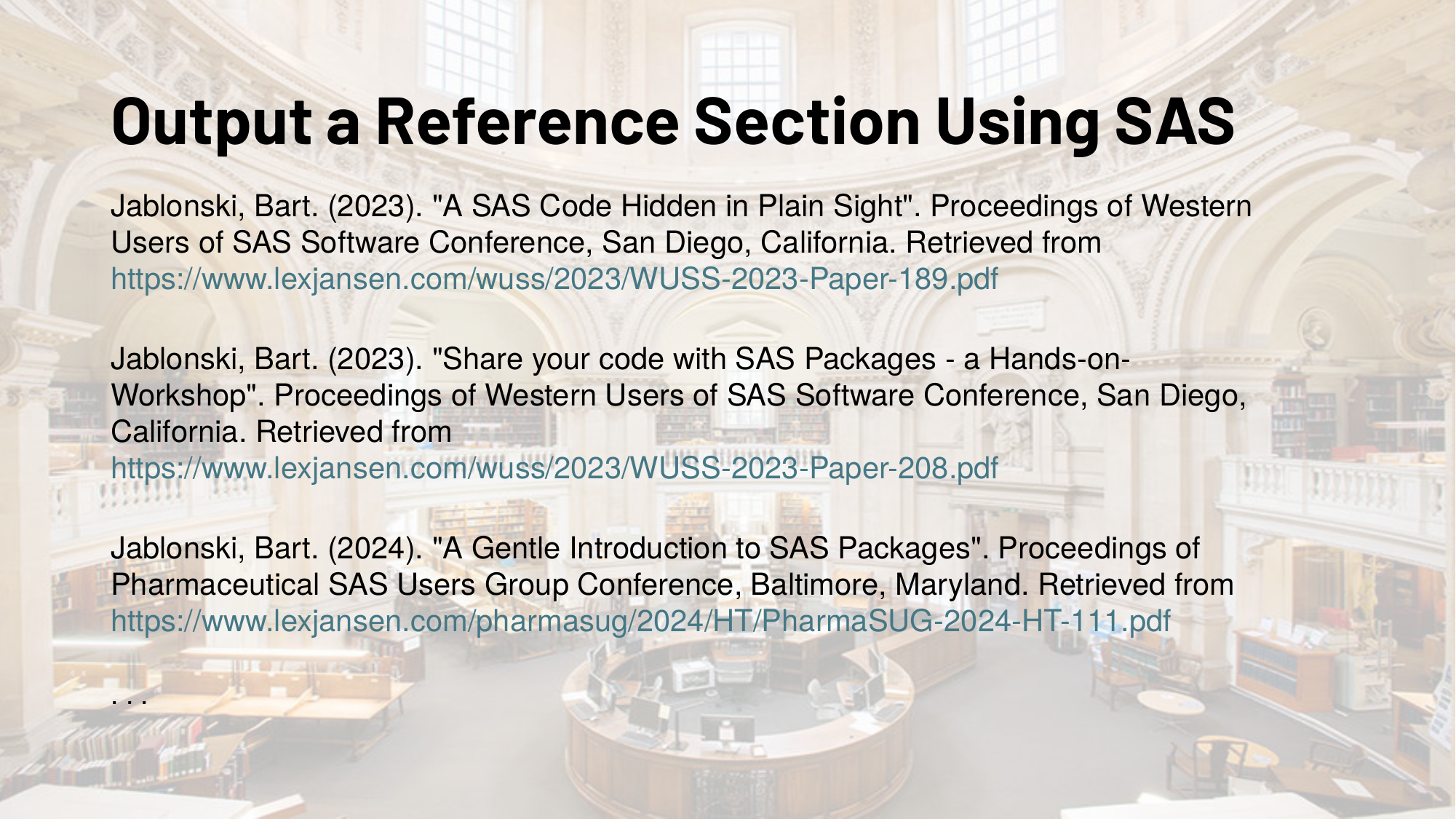

# Output a Reference Section Using SAS
Jablonski, Bart. (2023). "A SAS Code Hidden in Plain Sight". Proceedings of Western Users of SAS Software Conference, San Diego, California. Retrieved from https://www.lexjansen.com/wuss/2023/WUSS-2023-Paper-189.pdf

Jablonski, Bart. (2023). "Share your code with SAS Packages - a Hands-on-Workshop". Proceedings of Western Users of SAS Software Conference, San Diego, California. Retrieved from https://www.lexjansen.com/wuss/2023/WUSS-2023-Paper-208.pdf

Jablonski, Bart. (2024). "A Gentle Introduction to SAS Packages". Proceedings of Pharmaceutical SAS Users Group Conference, Baltimore, Maryland. Retrieved from https://www.lexjansen.com/pharmasug/2024/HT/PharmaSUG-2024-HT-111.pdf

. . .